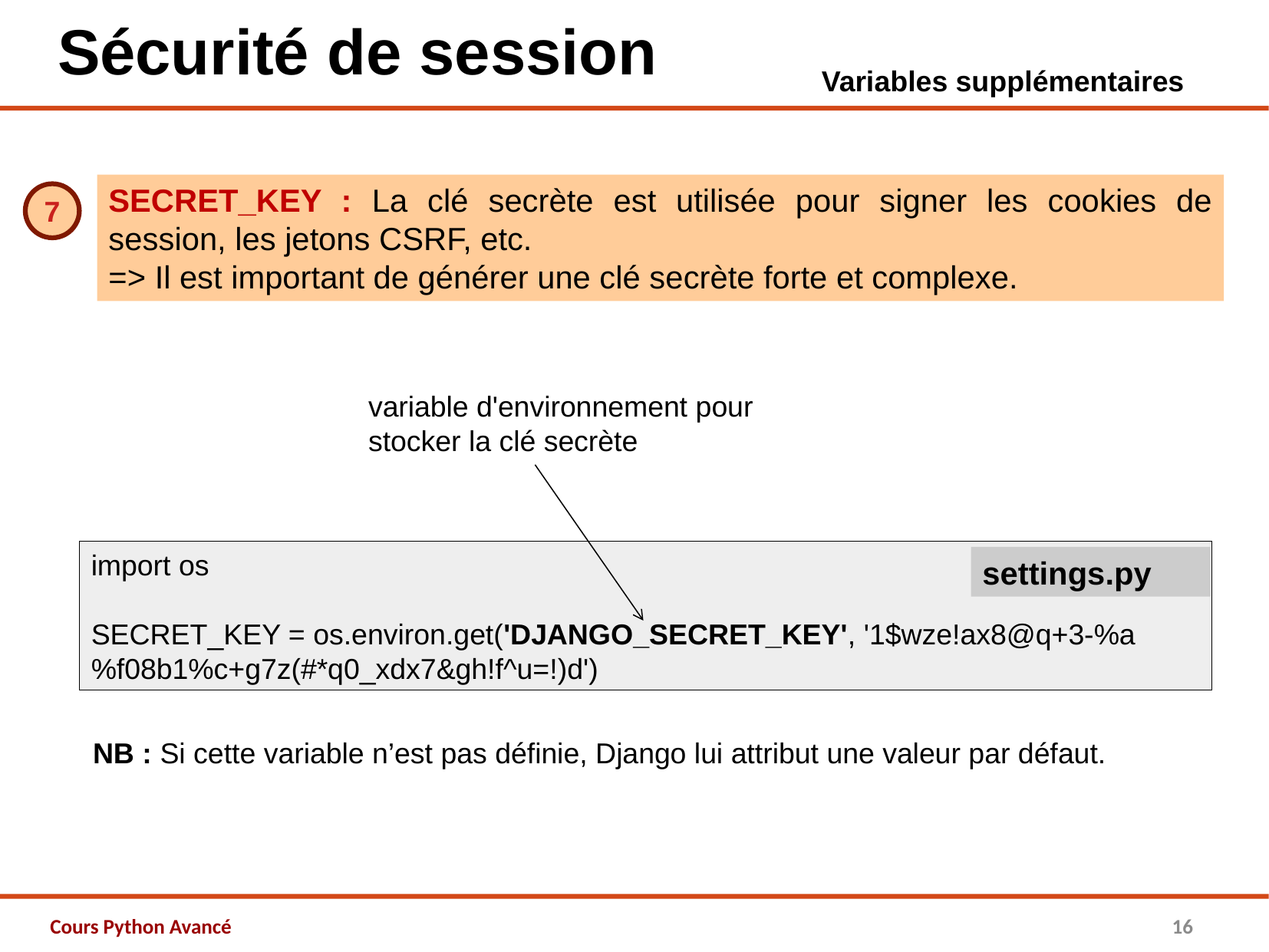

Sécurité de session
Variables supplémentaires

SECRET_KEY : La clé secrète est utilisée pour signer les cookies de session, les jetons CSRF, etc.
=> Il est important de générer une clé secrète forte et complexe.
7
variable d'environnement pour stocker la clé secrète
import os

SECRET_KEY = os.environ.get('DJANGO_SECRET_KEY', '1$wze!ax8@q+3-%a%f08b1%c+g7z(#*q0_xdx7&gh!f^u=!)d')
settings.py
NB : Si cette variable n’est pas définie, Django lui attribut une valeur par défaut.

Cours Python Avancé
16